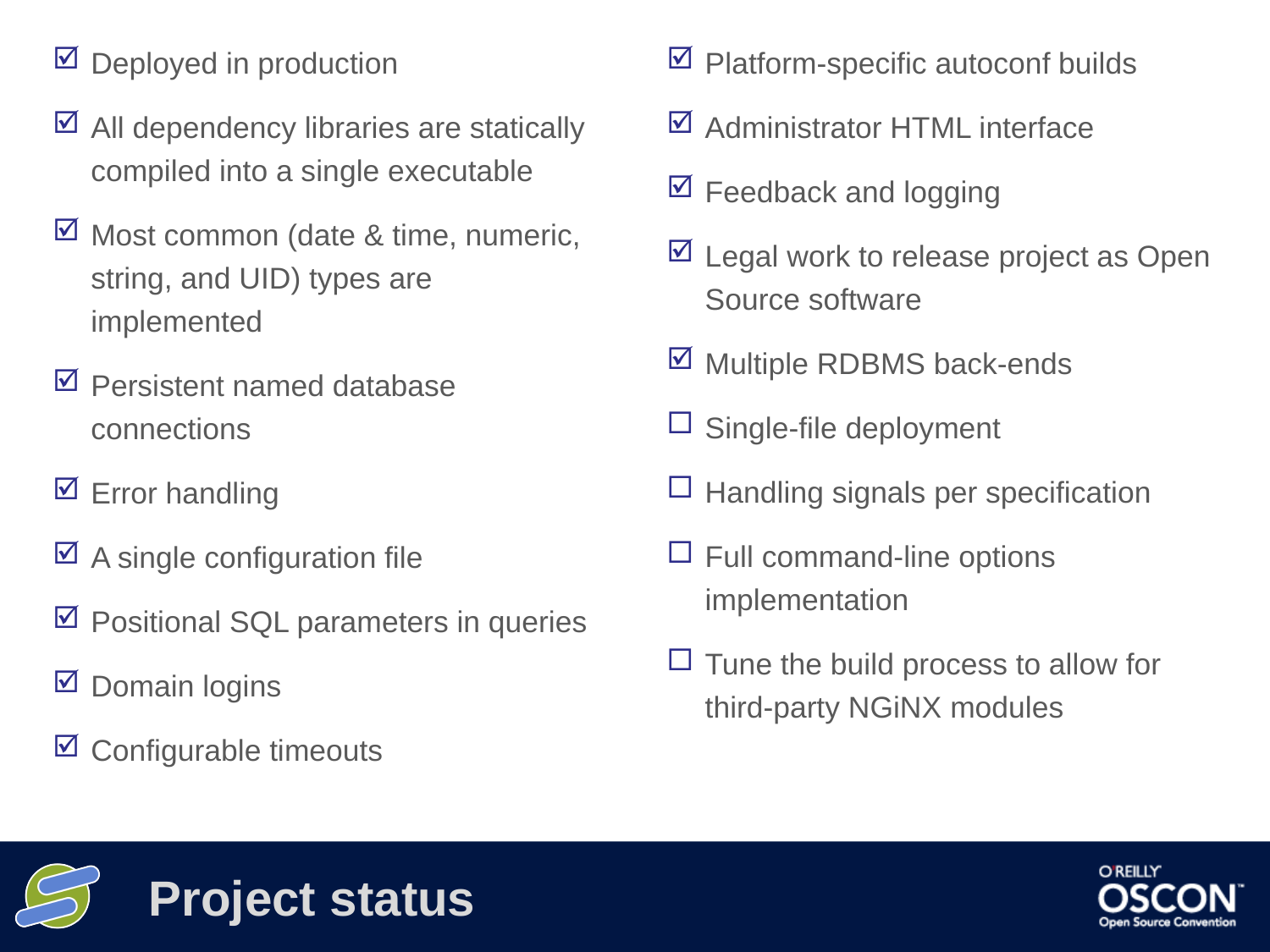

Deployed in production
All dependency libraries are statically compiled into a single executable
Most common (date & time, numeric, string, and UID) types are implemented
Persistent named database connections
Error handling
A single configuration file
Positional SQL parameters in queries
Domain logins
Configurable timeouts
Platform-specific autoconf builds
Administrator HTML interface
Feedback and logging
Legal work to release project as Open Source software
Multiple RDBMS back-ends
Single-file deployment
Handling signals per specification
Full command-line options implementation
Tune the build process to allow for third-party NGiNX modules
# Project status